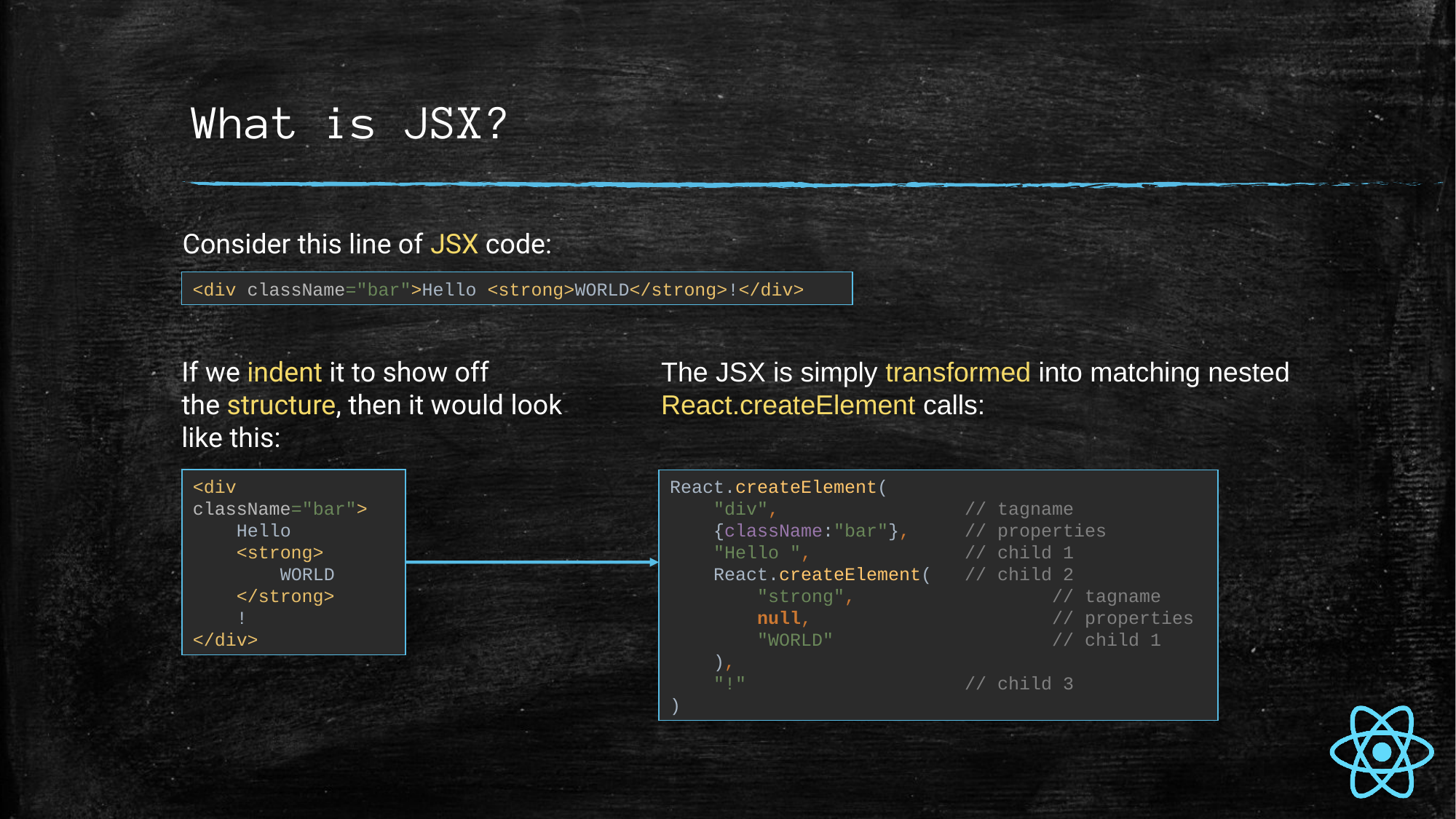

# What is JSX?
Consider this line of JSX code:
<div className="bar">Hello <strong>WORLD</strong>!</div>
The JSX is simply transformed into matching nested React.createElement calls:
If we indent it to show off the structure, then it would look like this:
<div className="bar">
    Hello
    <strong>
        WORLD
    </strong>
    !
</div>
React.createElement(
    "div",                 // tagname
    {className:"bar"},     // properties
    "Hello ",              // child 1
    React.createElement(   // child 2
        "strong",                  // tagname
        null,                      // properties
        "WORLD"                    // child 1
    ),
    "!"                    // child 3
)